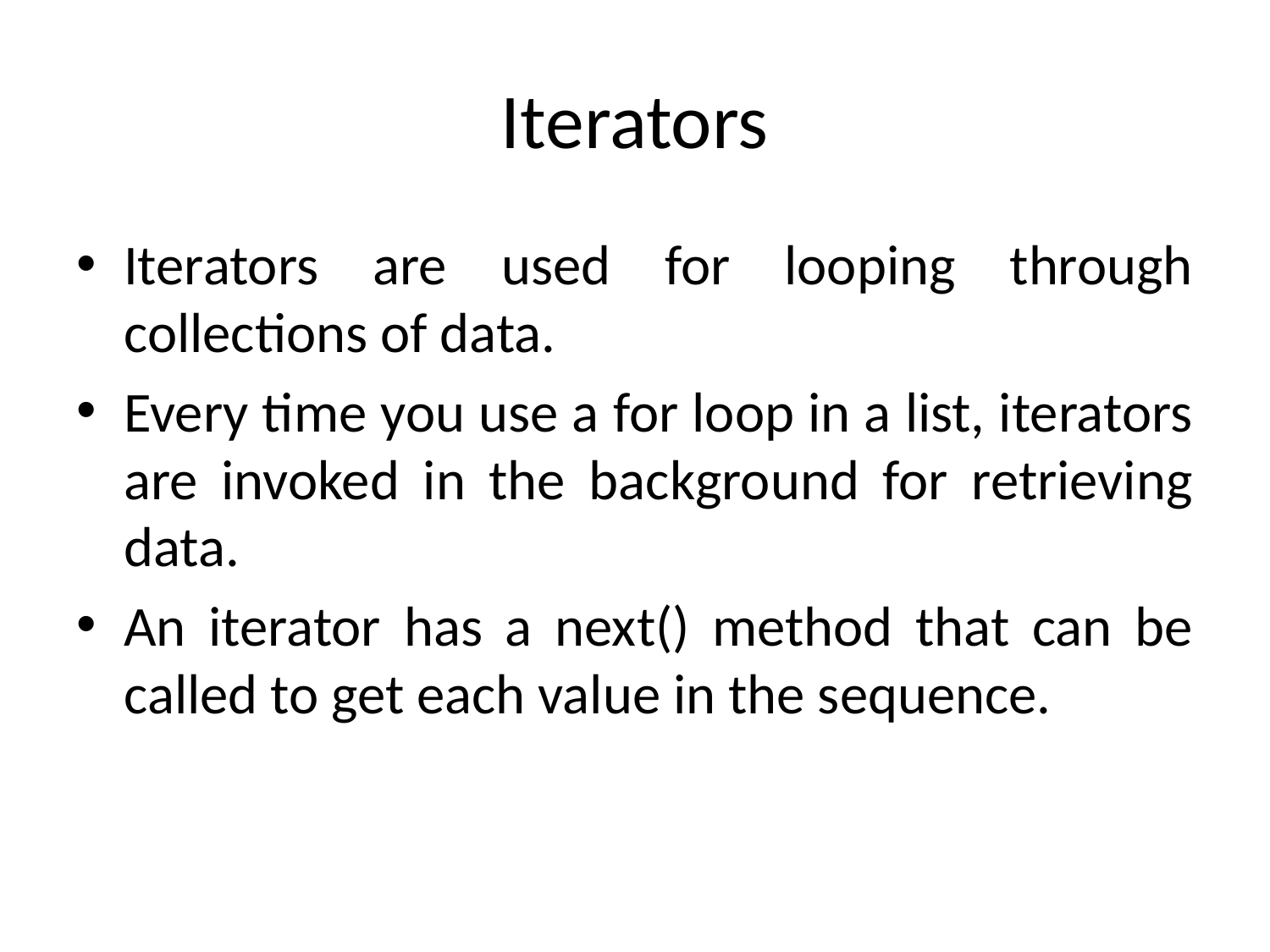

# Iterators
Iterators are used for looping through collections of data.
Every time you use a for loop in a list, iterators are invoked in the background for retrieving data.
An iterator has a next() method that can be called to get each value in the sequence.